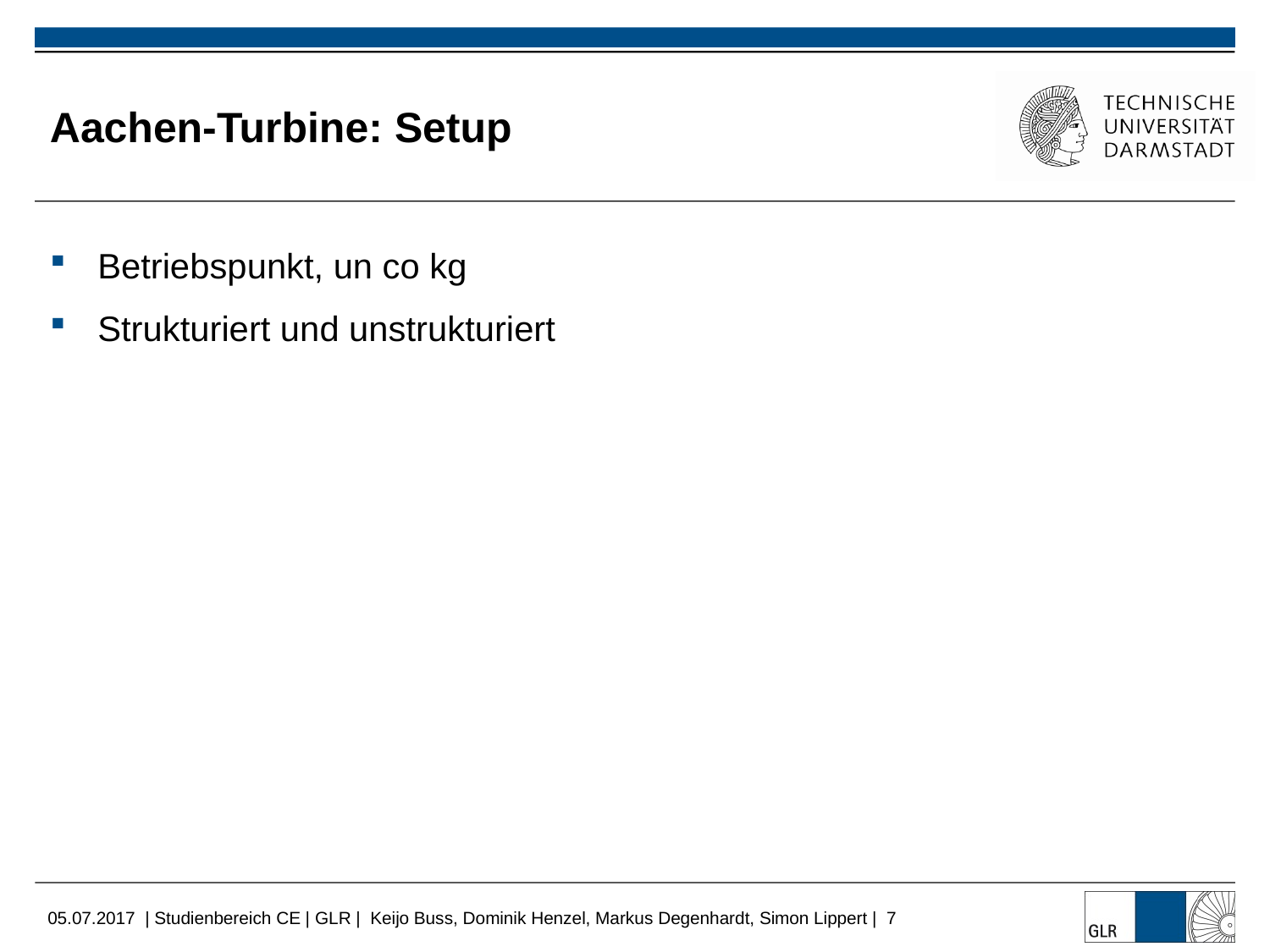

# Aachen-Turbine: Setup
Betriebspunkt, un co kg
Strukturiert und unstrukturiert